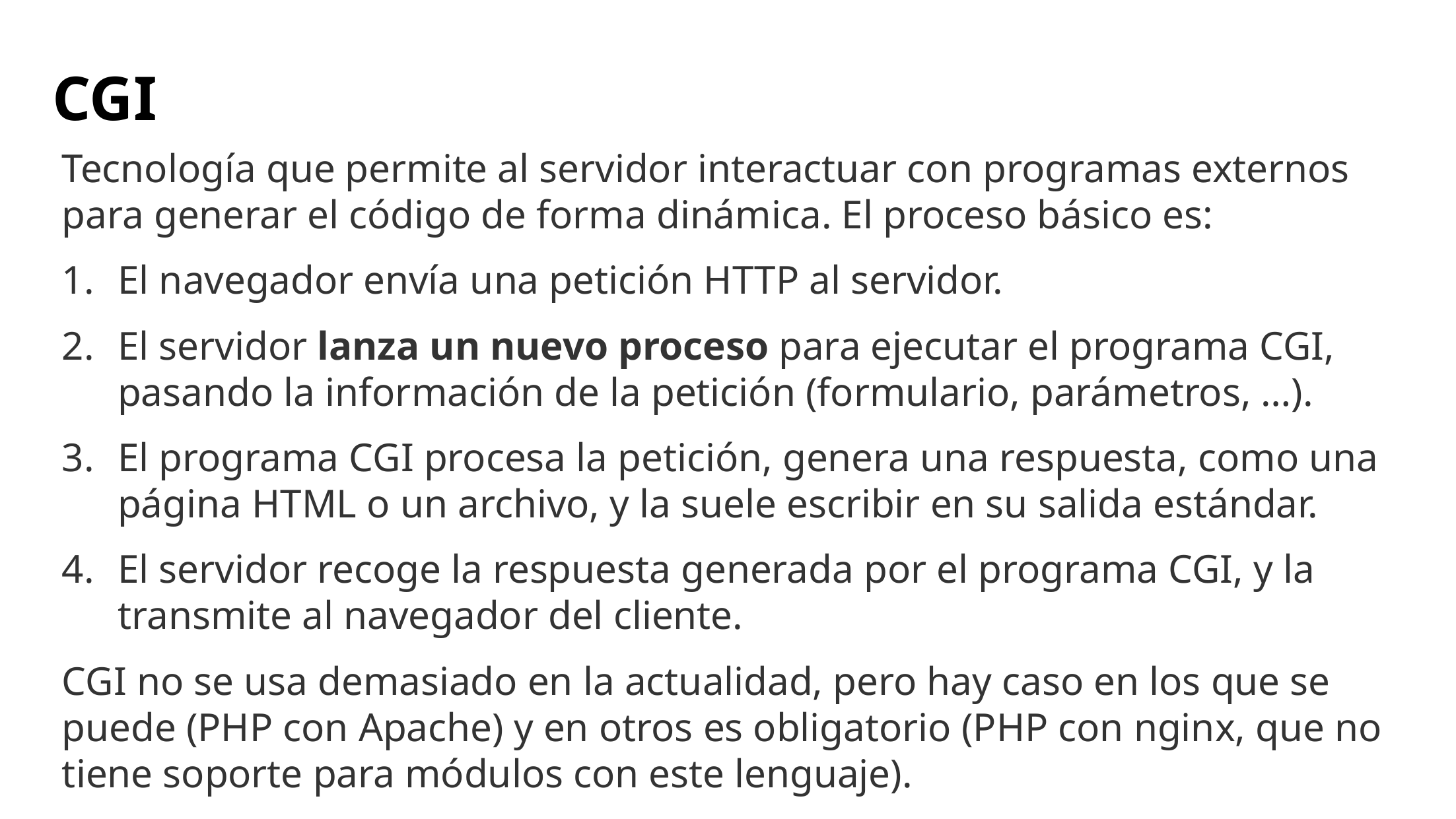

# CGI
Tecnología que permite al servidor interactuar con programas externos para generar el código de forma dinámica. El proceso básico es:
El navegador envía una petición HTTP al servidor.
El servidor lanza un nuevo proceso para ejecutar el programa CGI, pasando la información de la petición (formulario, parámetros, …).
El programa CGI procesa la petición, genera una respuesta, como una página HTML o un archivo, y la suele escribir en su salida estándar.
El servidor recoge la respuesta generada por el programa CGI, y la transmite al navegador del cliente.
CGI no se usa demasiado en la actualidad, pero hay caso en los que se puede (PHP con Apache) y en otros es obligatorio (PHP con nginx, que no tiene soporte para módulos con este lenguaje).